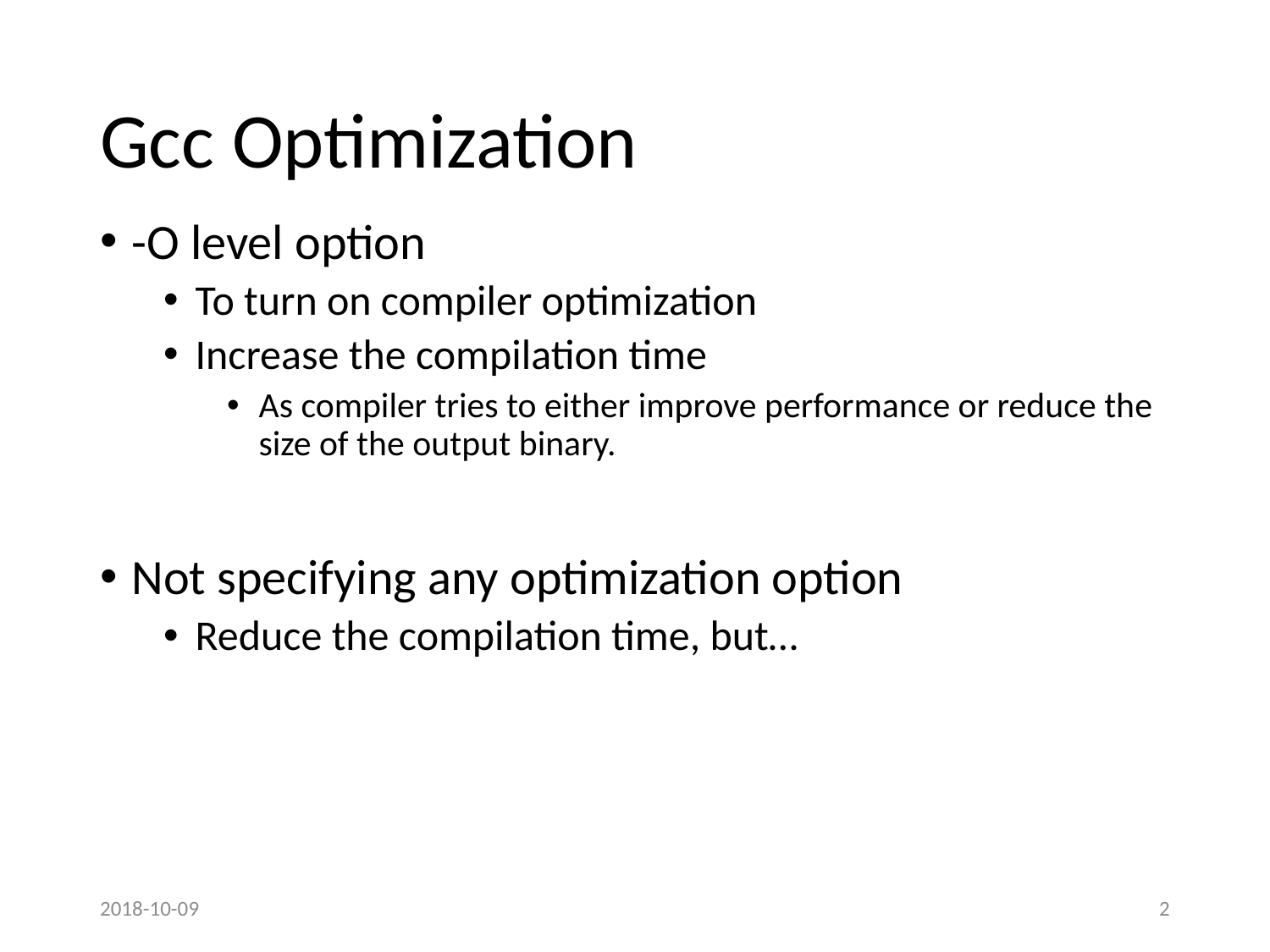

# Gcc Optimization
-O level option
To turn on compiler optimization
Increase the compilation time
As compiler tries to either improve performance or reduce the size of the output binary.

Not specifying any optimization option
Reduce the compilation time, but…
2018-10-09
2